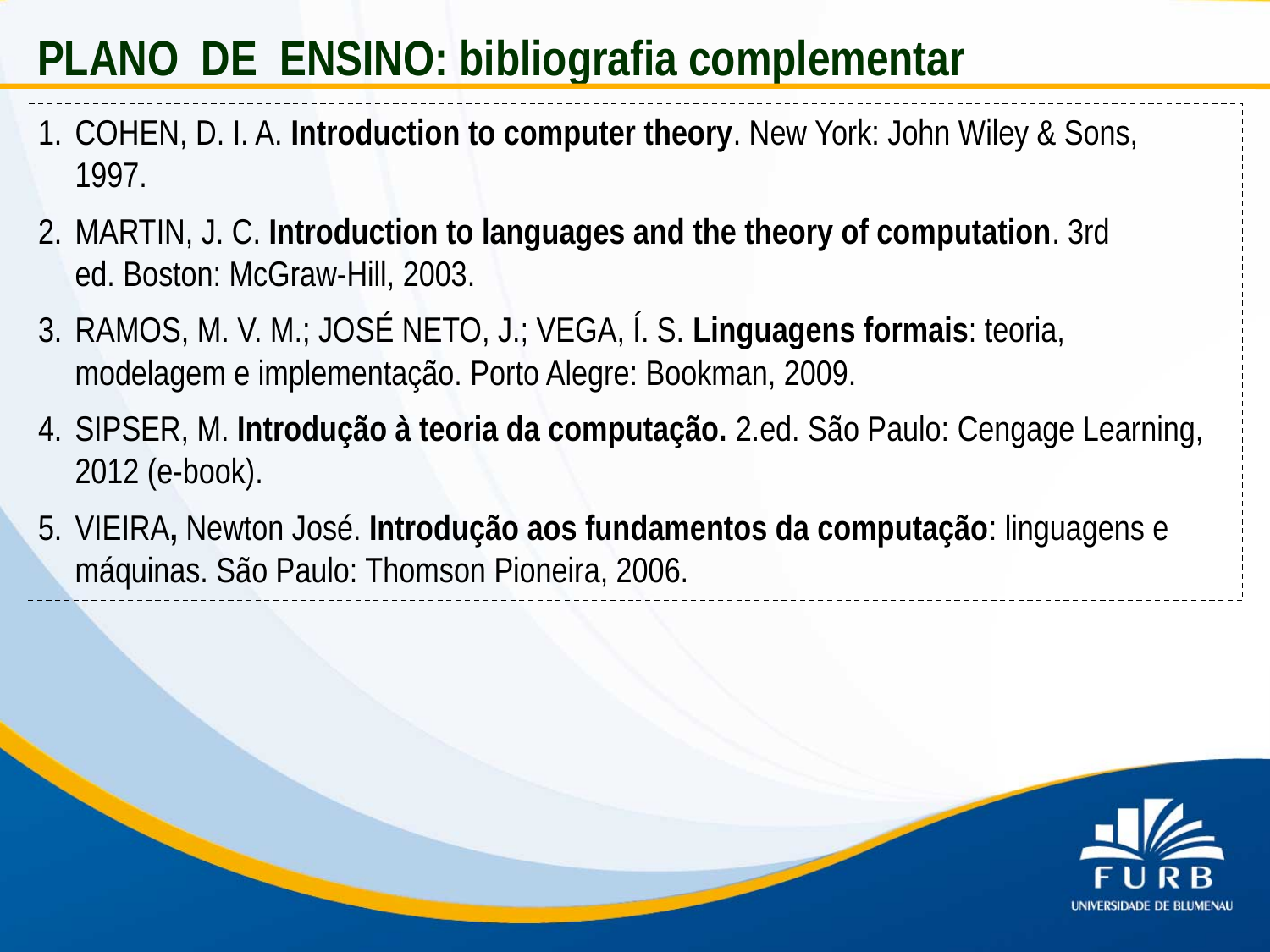

PLANO  DE  ENSINO: bibliografia complementar

COHEN, D. I. A. Introduction to computer theory. New York: John Wiley & Sons, 1997.
MARTIN, J. C. Introduction to languages and the theory of computation. 3rd ed. Boston: McGraw-Hill, 2003.
RAMOS, M. V. M.; JOSÉ NETO, J.; VEGA, Í. S. Linguagens formais: teoria, modelagem e implementação. Porto Alegre: Bookman, 2009.
SIPSER, M. Introdução à teoria da computação. 2.ed. São Paulo: Cengage Learning, 2012 (e-book).
VIEIRA, Newton José. Introdução aos fundamentos da computação: linguagens e máquinas. São Paulo: Thomson Pioneira, 2006.